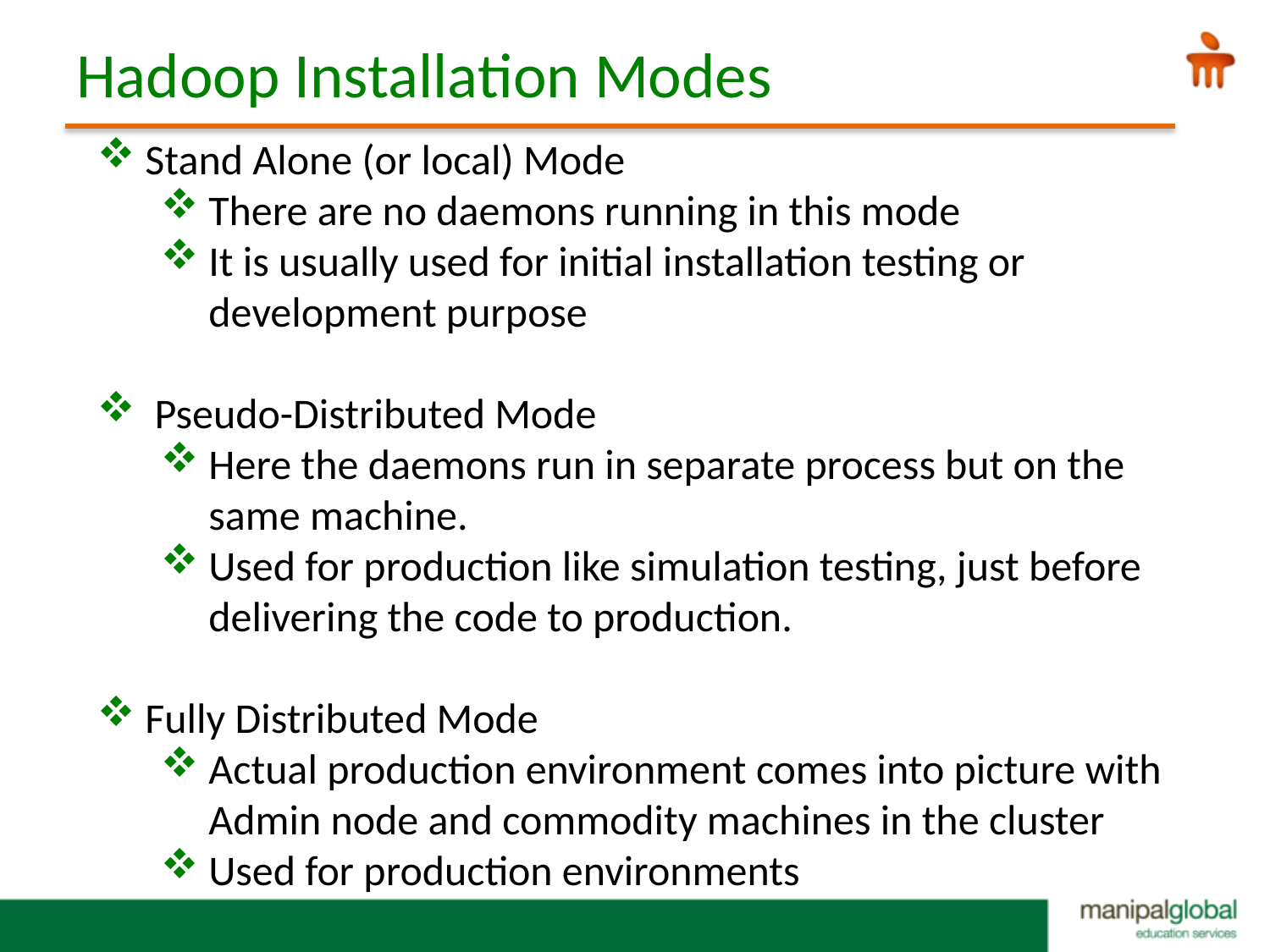

# Hadoop Installation Modes
Stand Alone (or local) Mode
There are no daemons running in this mode
It is usually used for initial installation testing or development purpose

 Pseudo-Distributed Mode
Here the daemons run in separate process but on the same machine.
Used for production like simulation testing, just before delivering the code to production.
Fully Distributed Mode
Actual production environment comes into picture with  Admin node and commodity machines in the cluster
Used for production environments